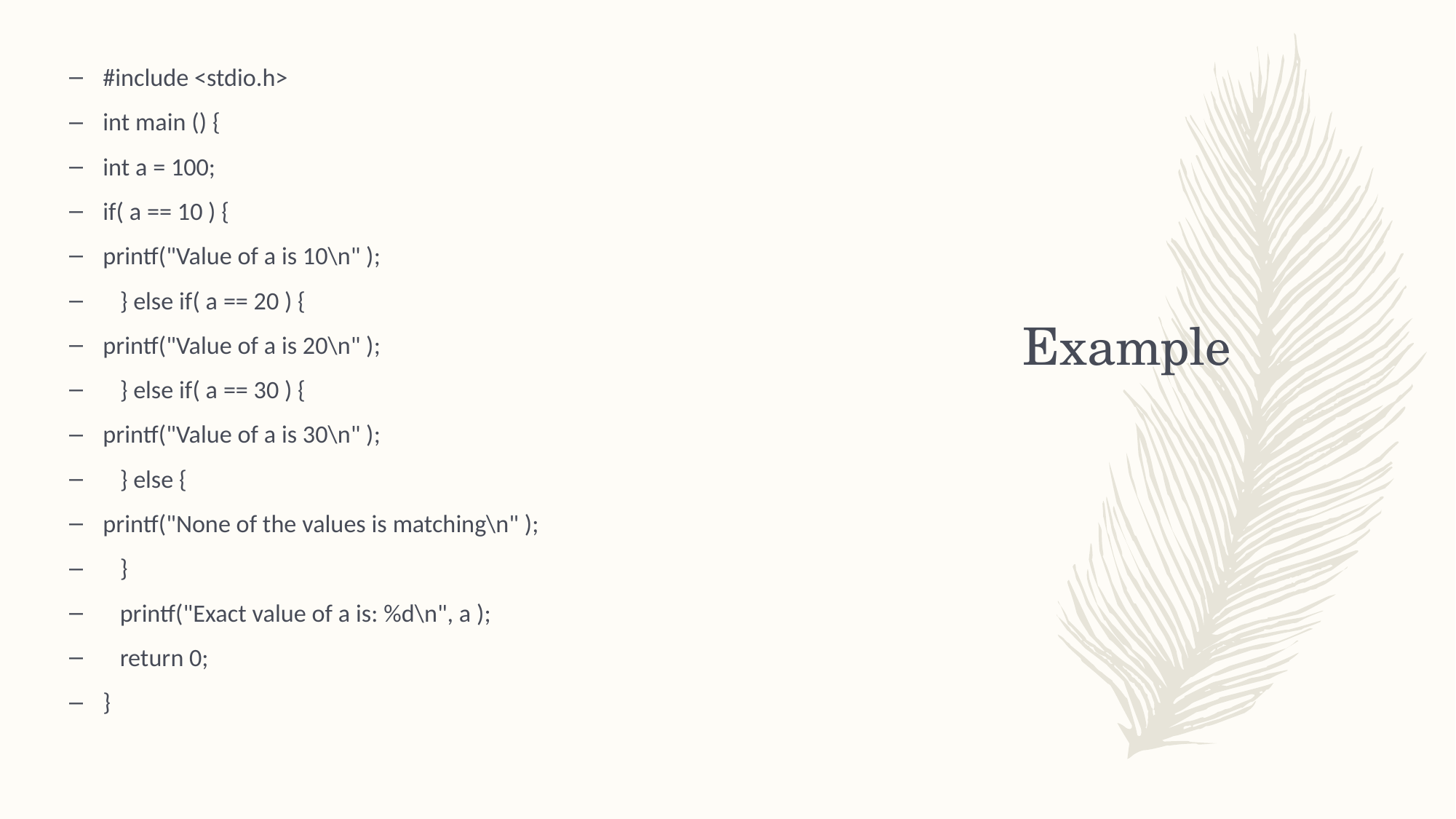

#include <stdio.h>
int main () {
int a = 100;
if( a == 10 ) {
printf("Value of a is 10\n" );
   } else if( a == 20 ) {
printf("Value of a is 20\n" );
   } else if( a == 30 ) {
printf("Value of a is 30\n" );
   } else {
printf("None of the values is matching\n" );
   }
   printf("Exact value of a is: %d\n", a );
   return 0;
}
# Example